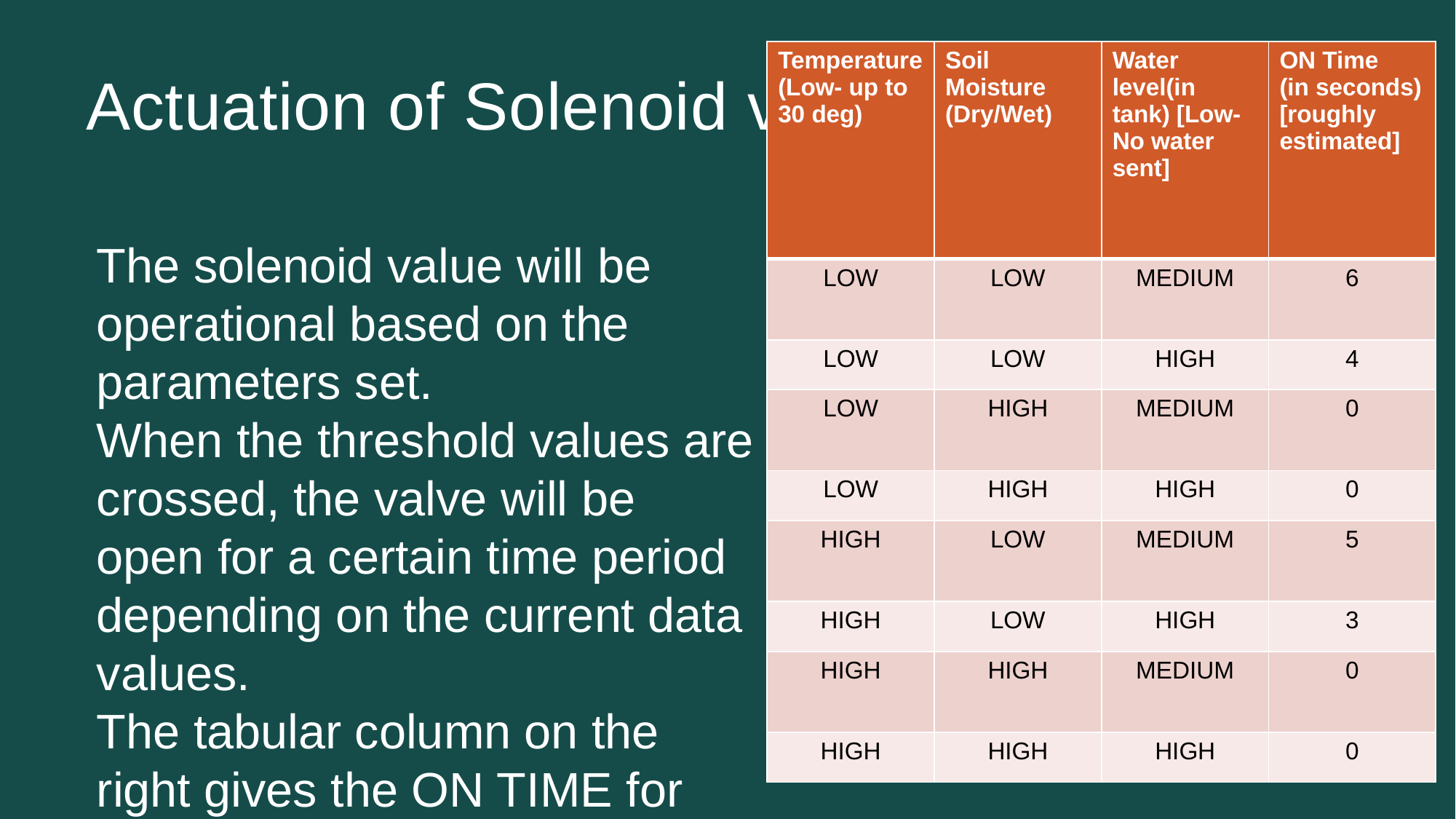

| Temperature (Low- up to 30 deg) | Soil Moisture (Dry/Wet) | Water level(in tank) [Low-No water sent] | ON Time (in seconds) [roughly estimated] |
| --- | --- | --- | --- |
| LOW | LOW | MEDIUM | 6 |
| LOW | LOW | HIGH | 4 |
| LOW | HIGH | MEDIUM | 0 |
| LOW | HIGH | HIGH | 0 |
| HIGH | LOW | MEDIUM | 5 |
| HIGH | LOW | HIGH | 3 |
| HIGH | HIGH | MEDIUM | 0 |
| HIGH | HIGH | HIGH | 0 |
# Actuation of Solenoid value using relay
The solenoid value will be operational based on the parameters set.
When the threshold values are crossed, the valve will be open for a certain time period depending on the current data values.
The tabular column on the right gives the ON TIME for different cases possible.